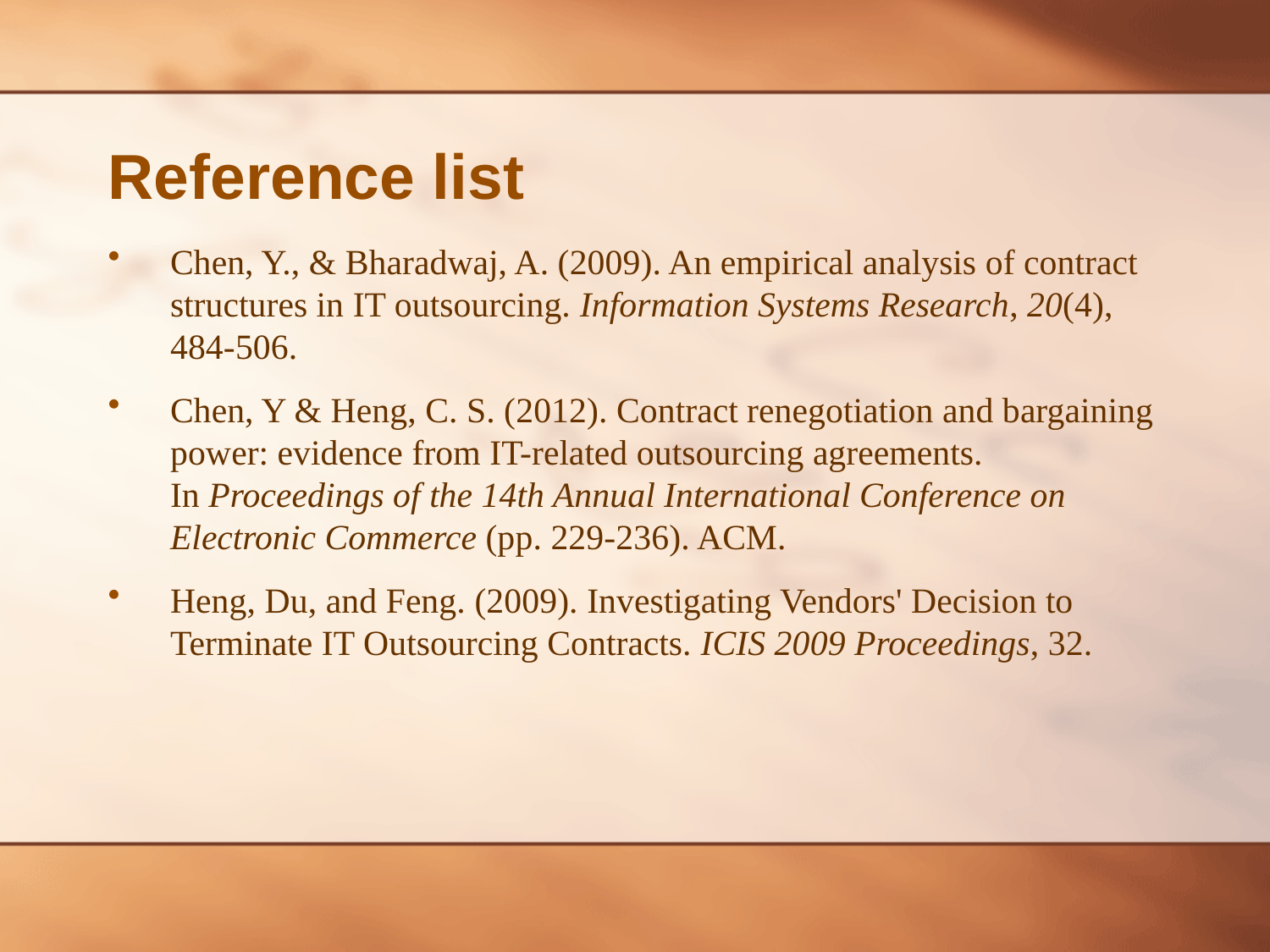

# Reference list
Chen, Y., & Bharadwaj, A. (2009). An empirical analysis of contract structures in IT outsourcing. Information Systems Research, 20(4), 484-506.
Chen, Y & Heng, C. S. (2012). Contract renegotiation and bargaining power: evidence from IT-related outsourcing agreements. In Proceedings of the 14th Annual International Conference on Electronic Commerce (pp. 229-236). ACM.
Heng, Du, and Feng. (2009). Investigating Vendors' Decision to Terminate IT Outsourcing Contracts. ICIS 2009 Proceedings, 32.